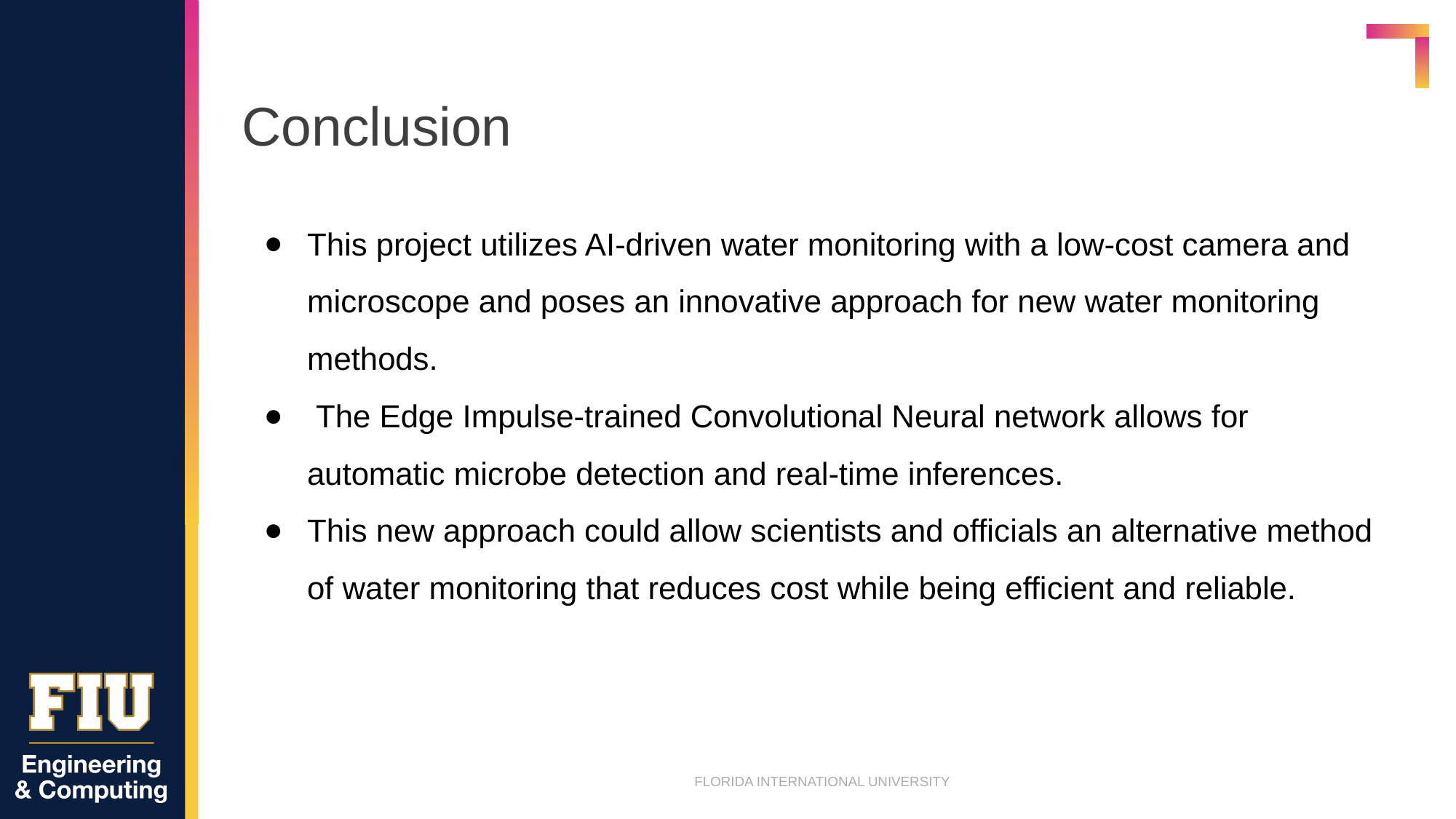

# Conclusion
This project utilizes AI-driven water monitoring with a low-cost camera and microscope and poses an innovative approach for new water monitoring methods.
 The Edge Impulse-trained Convolutional Neural network allows for automatic microbe detection and real-time inferences.
This new approach could allow scientists and officials an alternative method of water monitoring that reduces cost while being efficient and reliable.